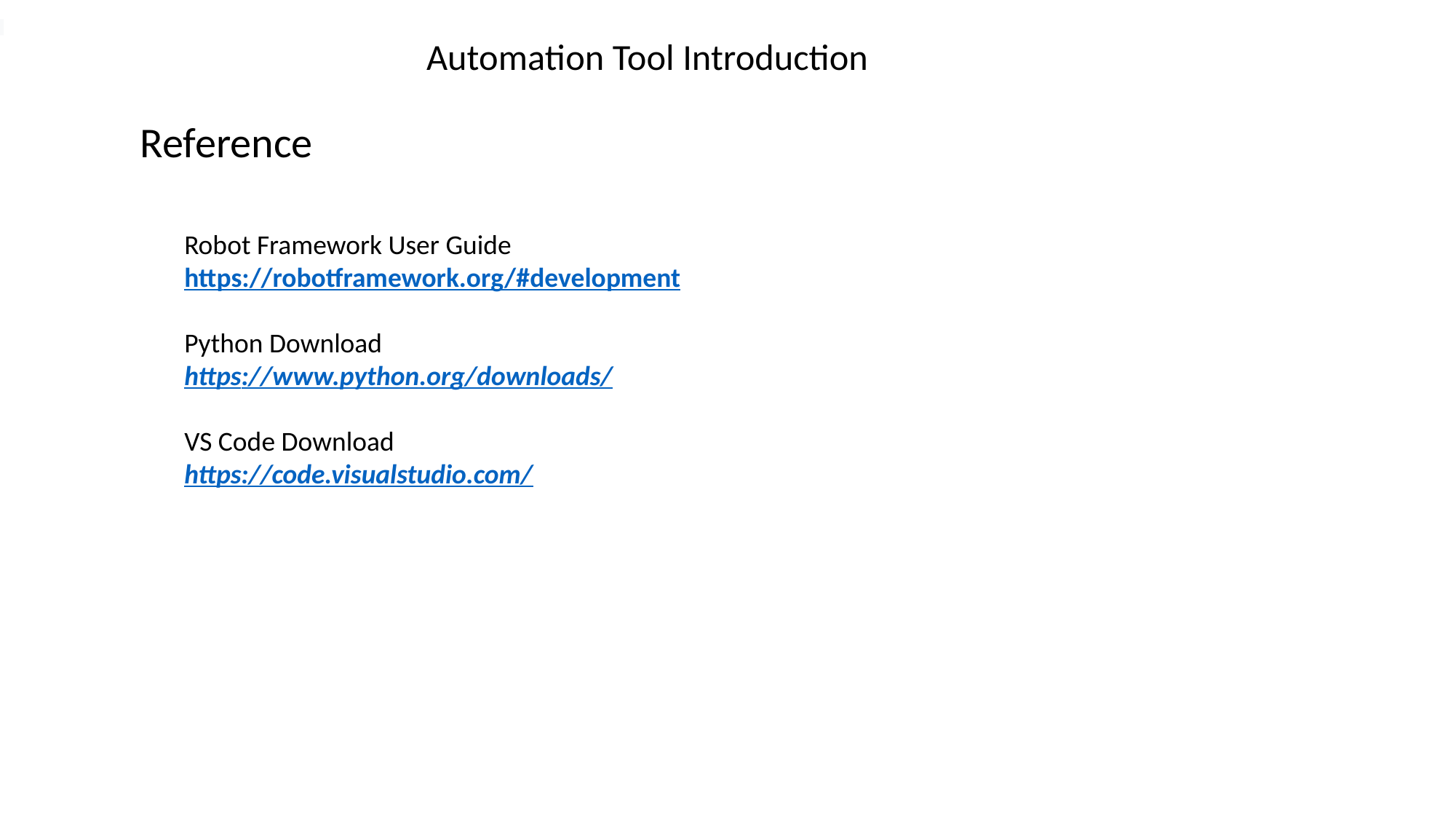

# Automation Tool Introduction
Reference
Robot Framework User Guide
https://robotframework.org/#development

Python Download
https://www.python.org/downloads/

VS Code Download
https://code.visualstudio.com/